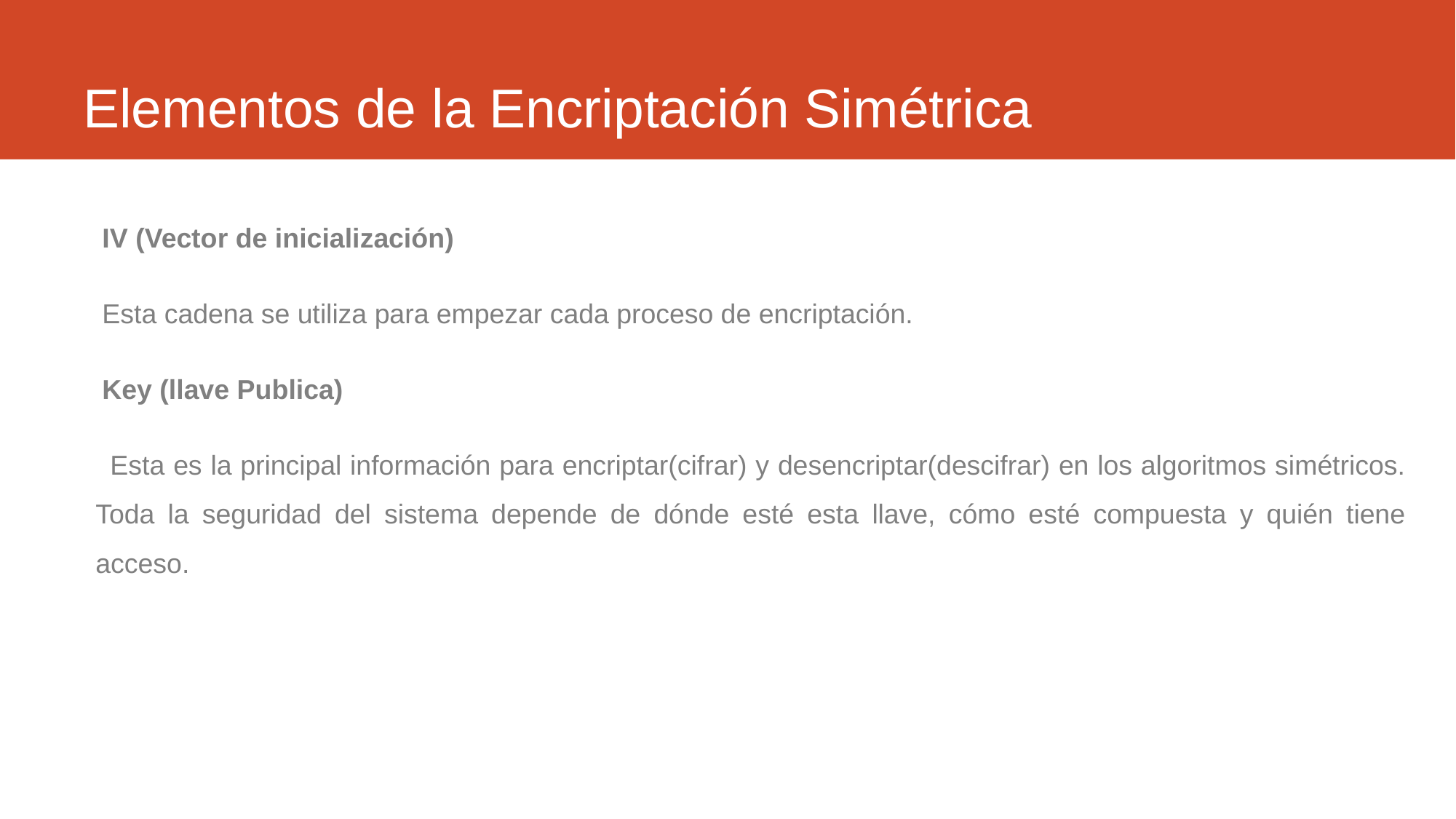

# Elementos de la Encriptación Simétrica
        IV (Vector de inicialización)
        Esta cadena se utiliza para empezar cada proceso de encriptación.
        Key (llave Publica)
        Esta es la principal información para encriptar(cifrar) y desencriptar(descifrar) en los algoritmos simétricos. Toda la seguridad del sistema depende de dónde esté esta llave, cómo esté compuesta y quién tiene acceso.